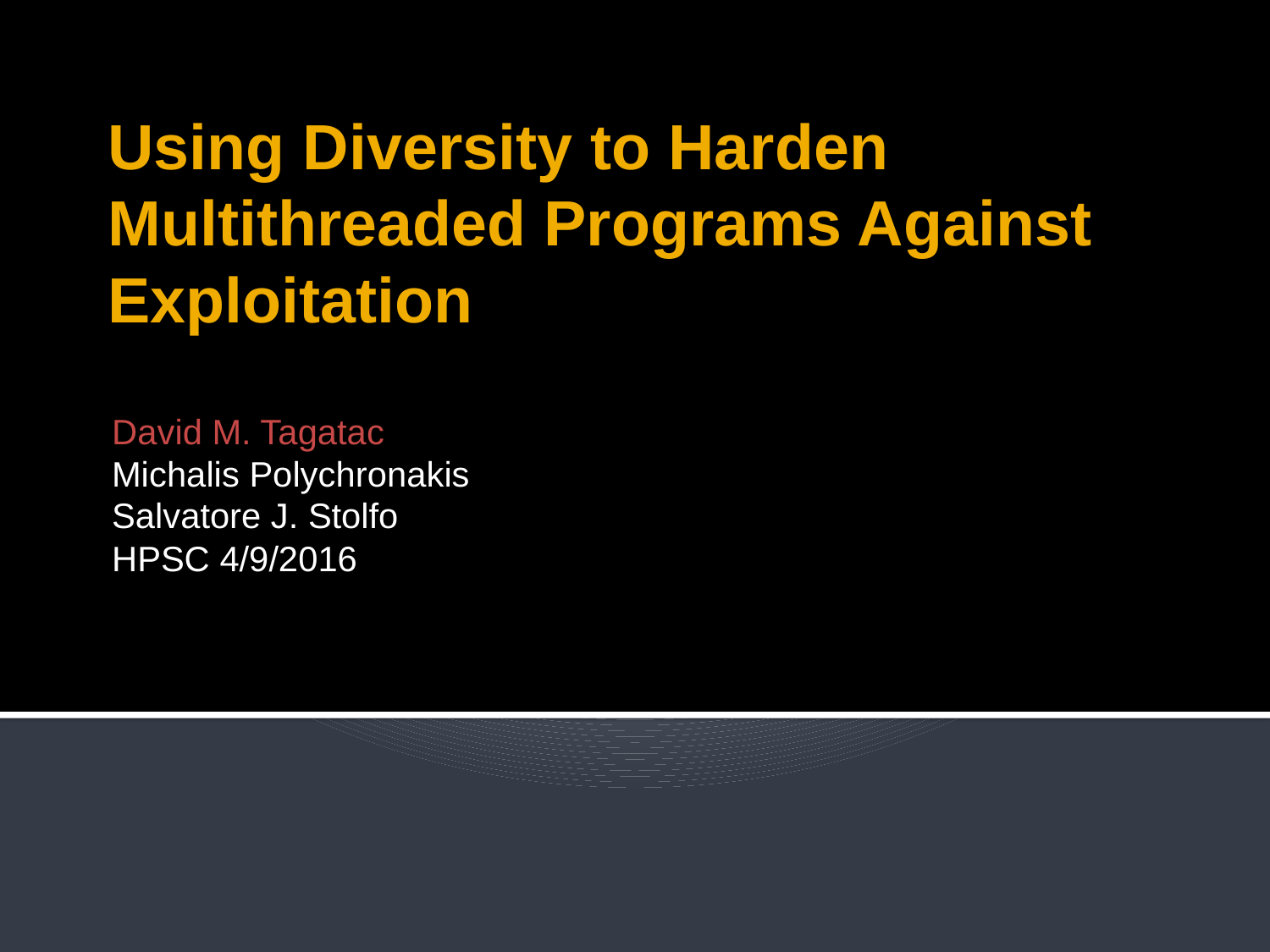

# Using Diversity to Harden Multithreaded Programs Against Exploitation
David M. Tagatac
Michalis Polychronakis
Salvatore J. Stolfo
HPSC 4/9/2016